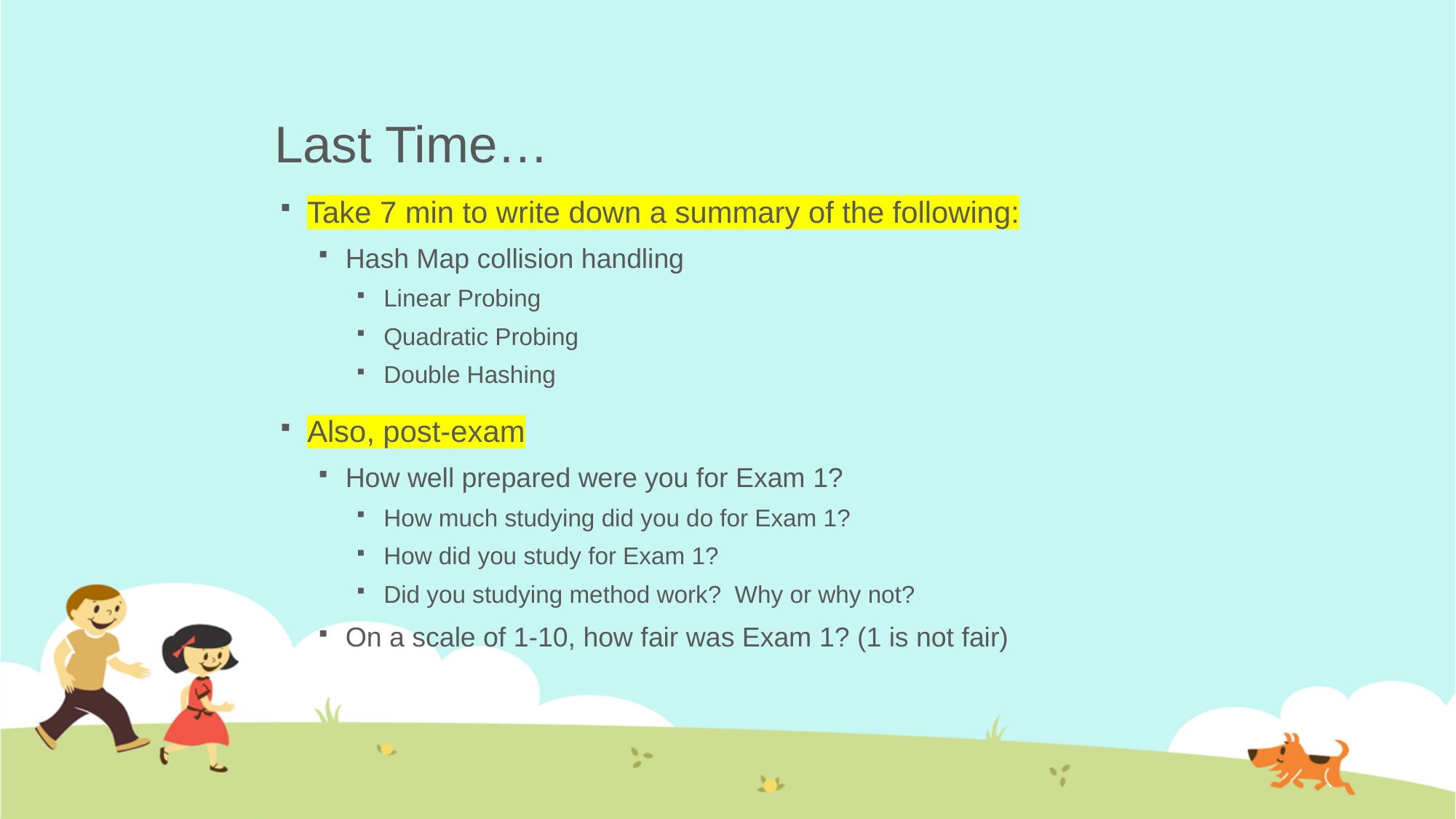

# Last Time…
Take 7 min to write down a summary of the following:
Hash Map collision handling
Linear Probing
Quadratic Probing
Double Hashing
Also, post-exam
How well prepared were you for Exam 1?
How much studying did you do for Exam 1?
How did you study for Exam 1?
Did you studying method work?  Why or why not?
On a scale of 1-10, how fair was Exam 1? (1 is not fair)